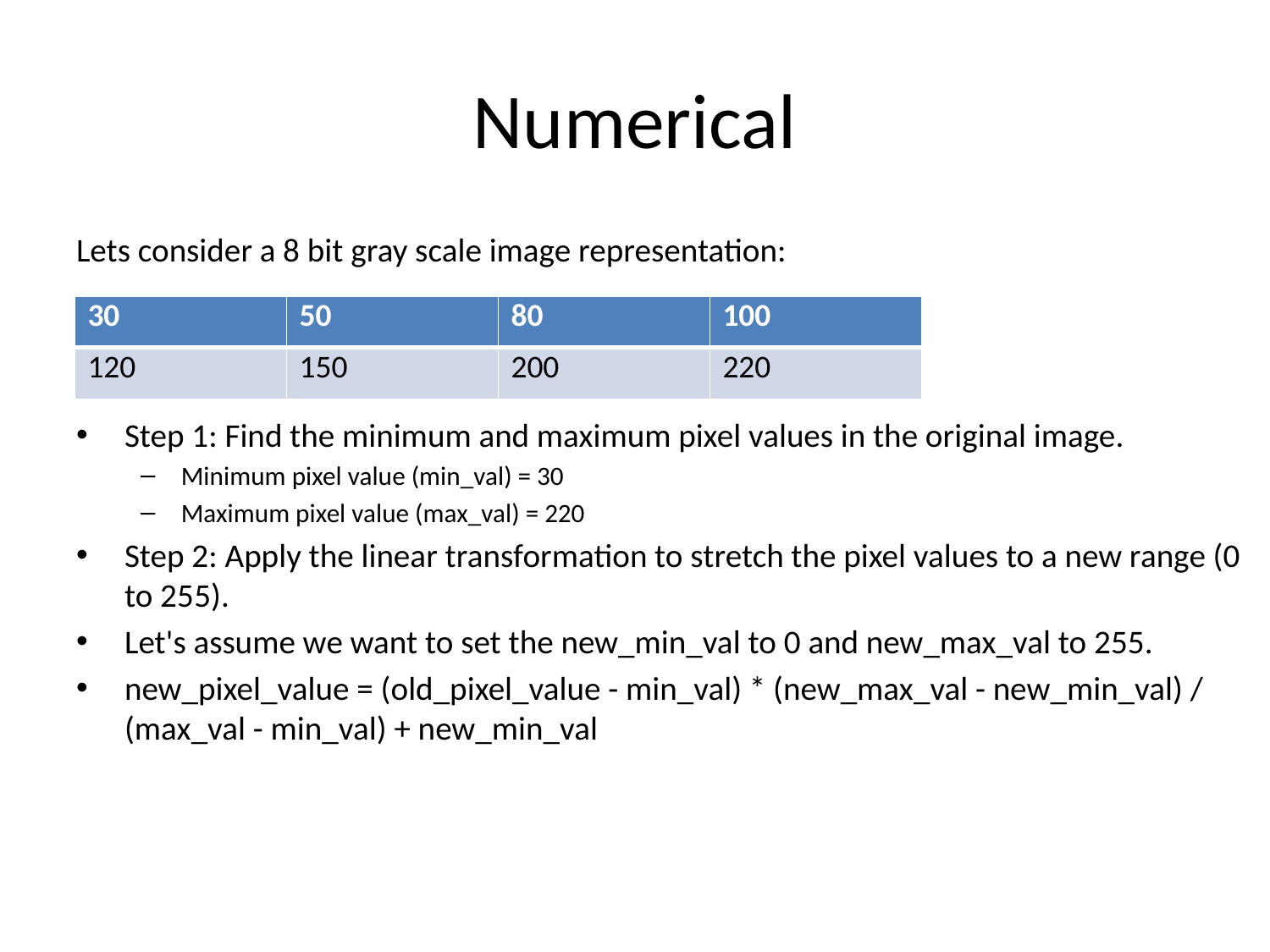

# Numerical
Lets consider a 8 bit gray scale image representation:

Step 1: Find the minimum and maximum pixel values in the original image.
Minimum pixel value (min_val) = 30
Maximum pixel value (max_val) = 220
Step 2: Apply the linear transformation to stretch the pixel values to a new range (0 to 255).
Let's assume we want to set the new_min_val to 0 and new_max_val to 255.
new_pixel_value = (old_pixel_value - min_val) * (new_max_val - new_min_val) / (max_val - min_val) + new_min_val

| 30 | 50 | 80 | 100 |
| --- | --- | --- | --- |
| 120 | 150 | 200 | 220 |